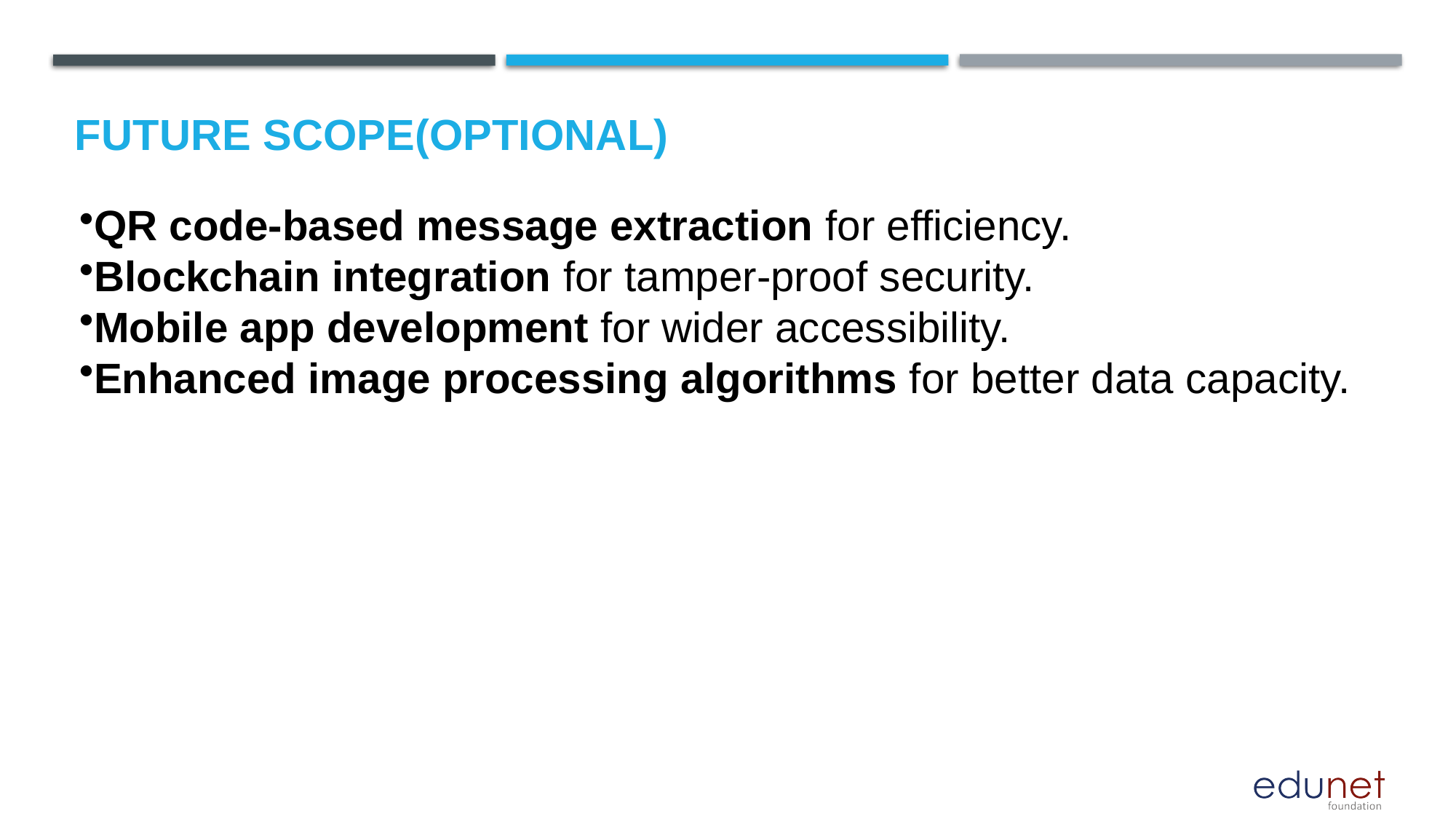

Future scope(optional)
QR code-based message extraction for efficiency.
Blockchain integration for tamper-proof security.
Mobile app development for wider accessibility.
Enhanced image processing algorithms for better data capacity.